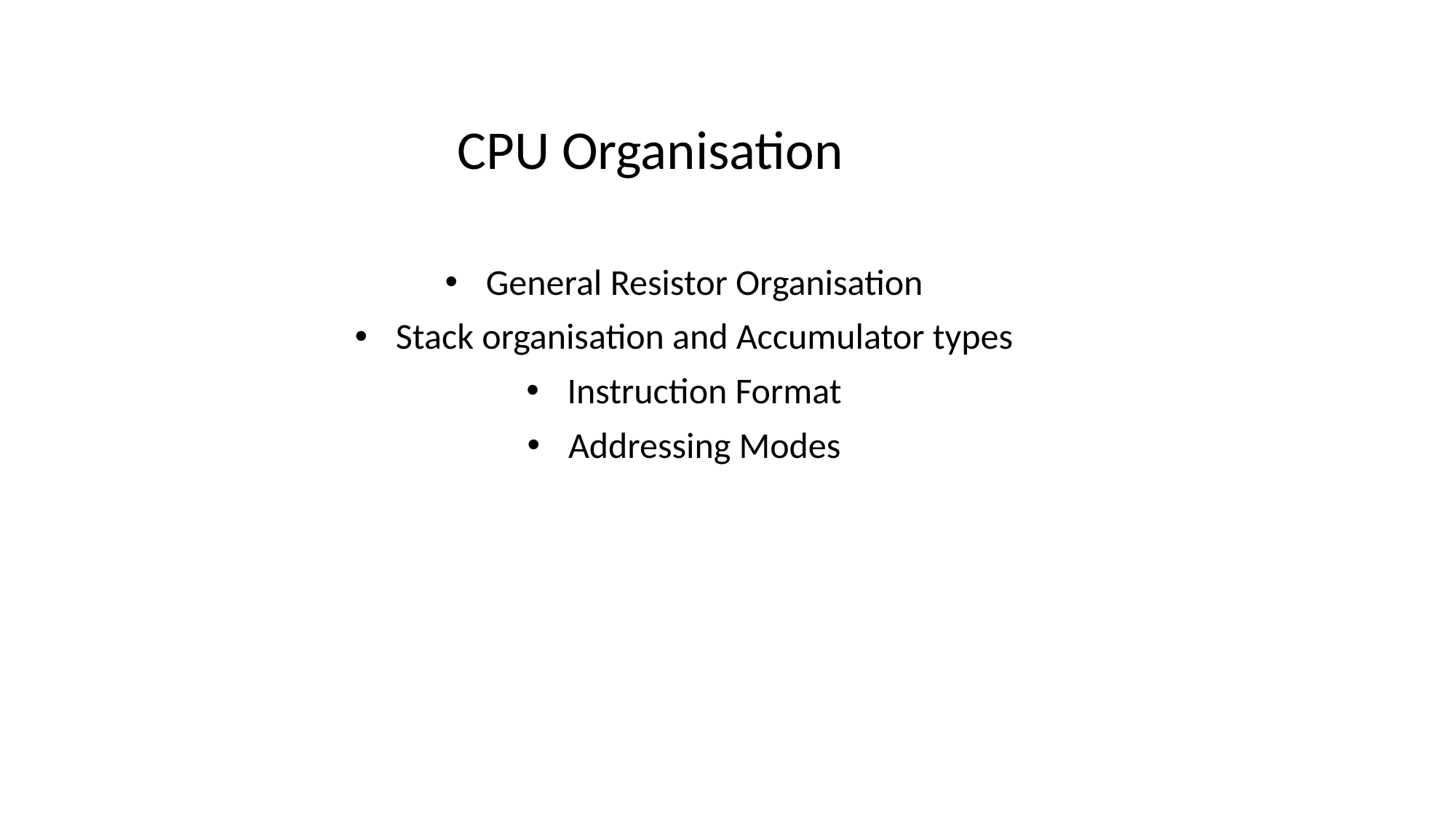

# CPU Organisation
General Resistor Organisation
Stack organisation and Accumulator types
Instruction Format
Addressing Modes